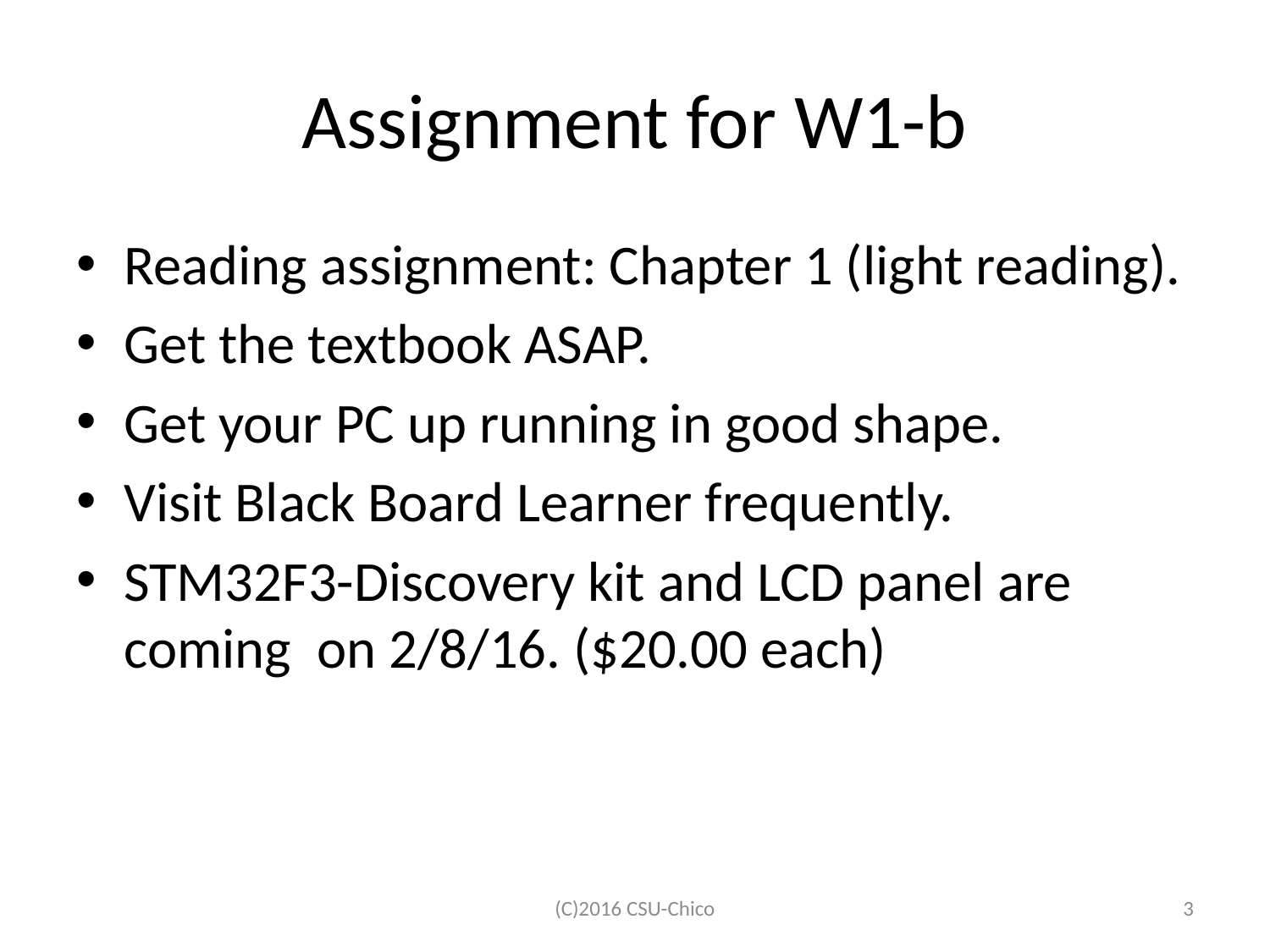

# Assignment for W1-b
Reading assignment: Chapter 1 (light reading).
Get the textbook ASAP.
Get your PC up running in good shape.
Visit Black Board Learner frequently.
STM32F3-Discovery kit and LCD panel are coming  on 2/8/16. ($20.00 each)

(C)2016 CSU-Chico
3